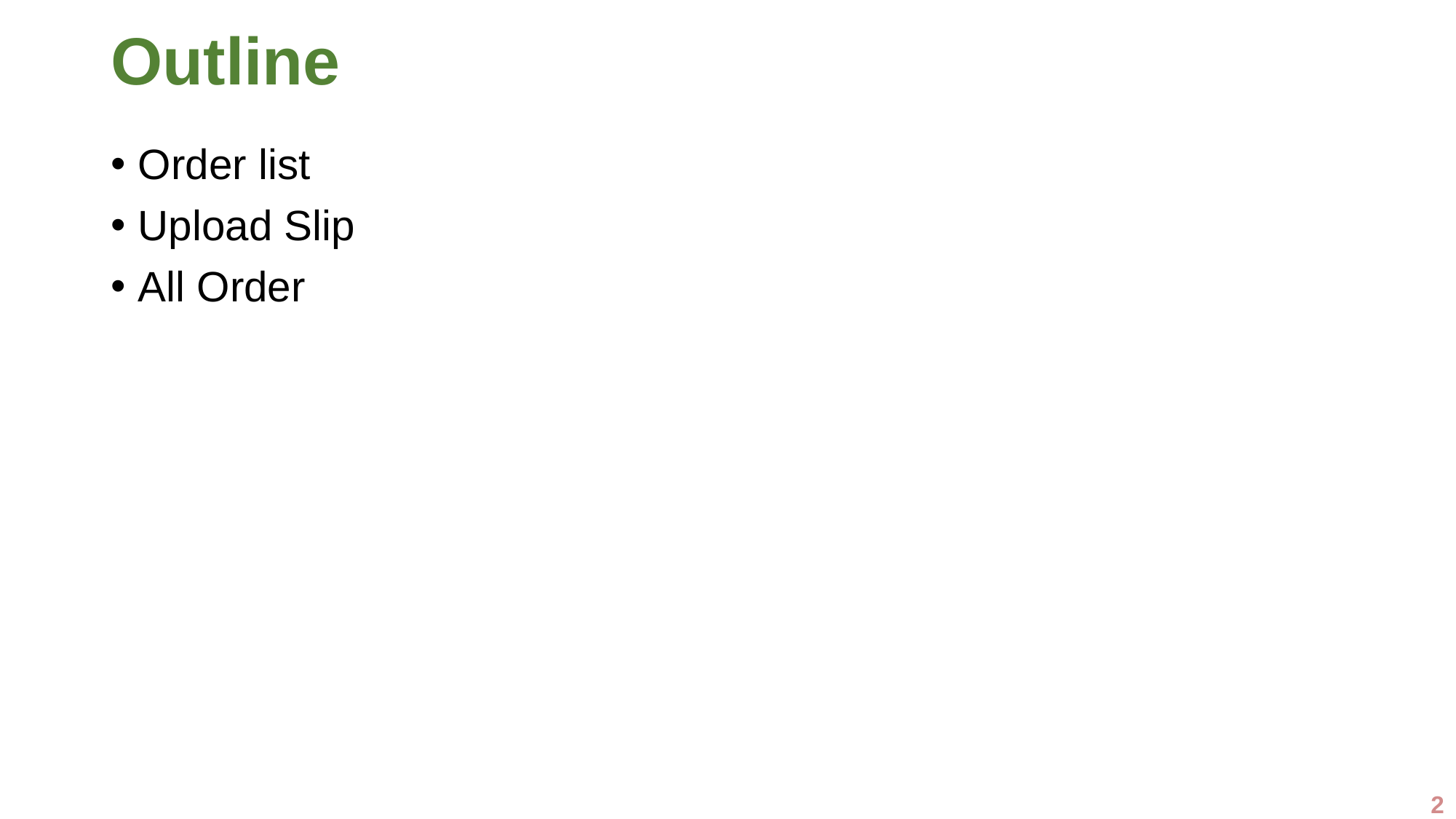

# Outline
Order list
Upload Slip
All Order
2